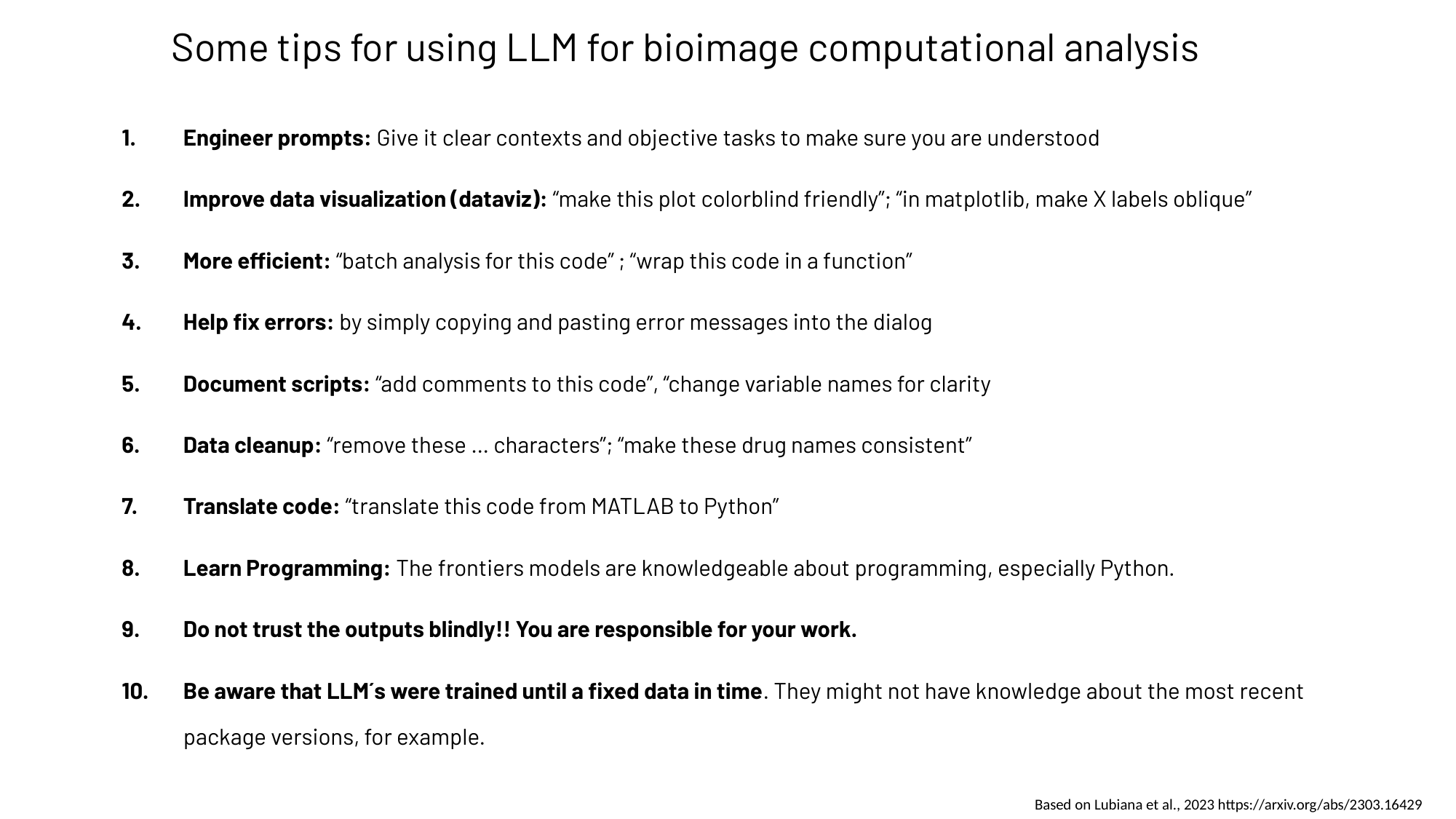

# Some tips for using LLM for bioimage computational analysis
Engineer prompts: Give it clear contexts and objective tasks to make sure you are understood
Improve data visualization (dataviz): “make this plot colorblind friendly”; “in matplotlib, make X labels oblique”
More efficient: “batch analysis for this code” ; “wrap this code in a function”
Help fix errors: by simply copying and pasting error messages into the dialog
Document scripts: “add comments to this code”, “change variable names for clarity
Data cleanup: “remove these … characters”; “make these drug names consistent”
Translate code: “translate this code from MATLAB to Python”
Learn Programming: The frontiers models are knowledgeable about programming, especially Python.
Do not trust the outputs blindly!! You are responsible for your work.
Be aware that LLM´s were trained until a fixed data in time. They might not have knowledge about the most recent package versions, for example.

Based on Lubiana et al., 2023 https://arxiv.org/abs/2303.16429